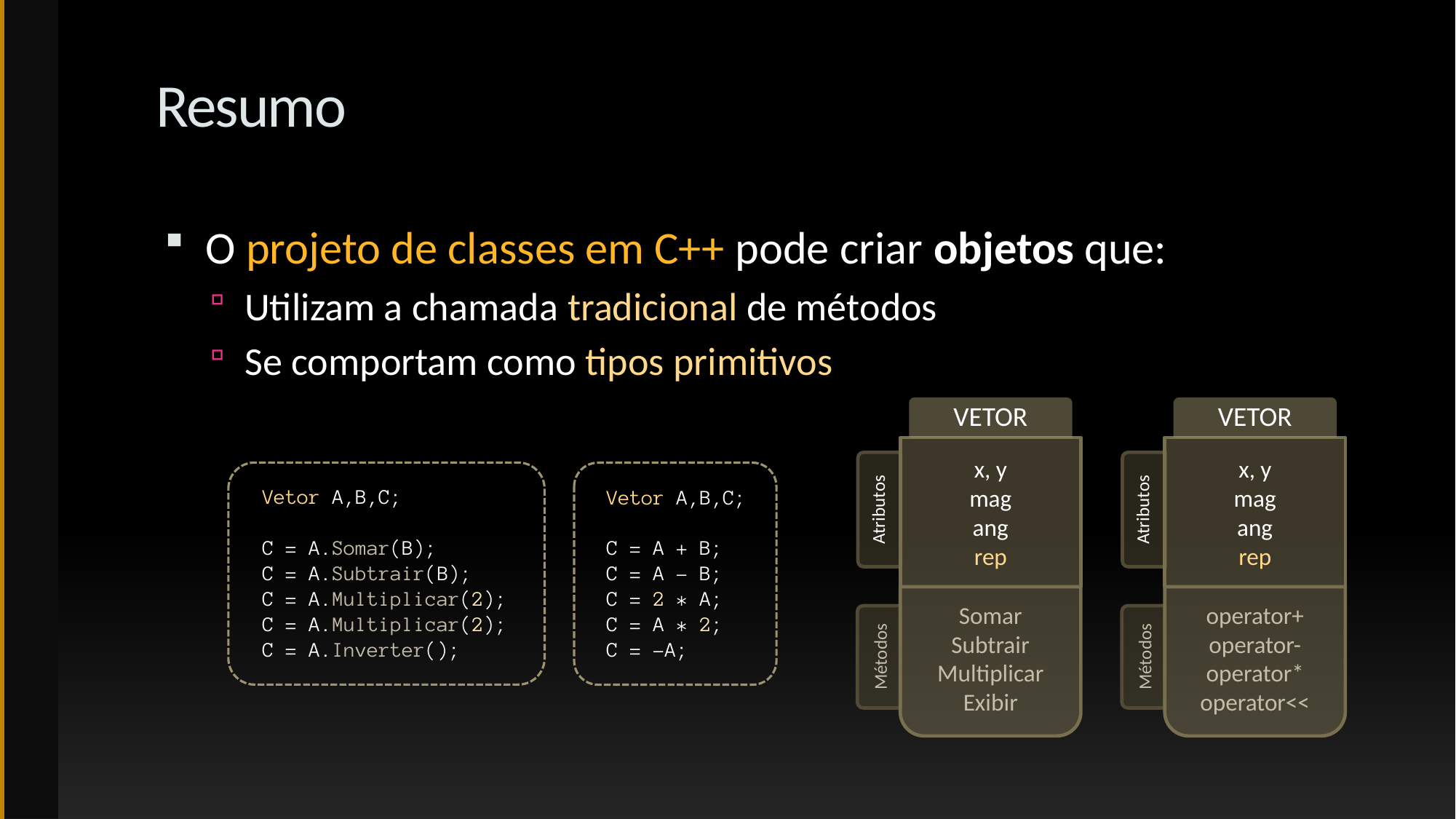

# Resumo
O projeto de classes em C++ pode criar objetos que:
Utilizam a chamada tradicional de métodos
Se comportam como tipos primitivos

Vetor
x, y
mag
ang
rep
Somar
Subtrair
Multiplicar
Exibir
Atributos
Métodos
Vetor
x, y
mag
ang
rep
operator+
operator-
operator*
operator<<
Atributos
Métodos

Vetor A,B,C;
C = A.Somar(B);
C = A.Subtrair(B);
C = A.Multiplicar(2);
C = A.Multiplicar(2);
C = A.Inverter();

Vetor A,B,C;
C = A + B;
C = A – B;
C = 2 * A;
C = A * 2;
C = -A;